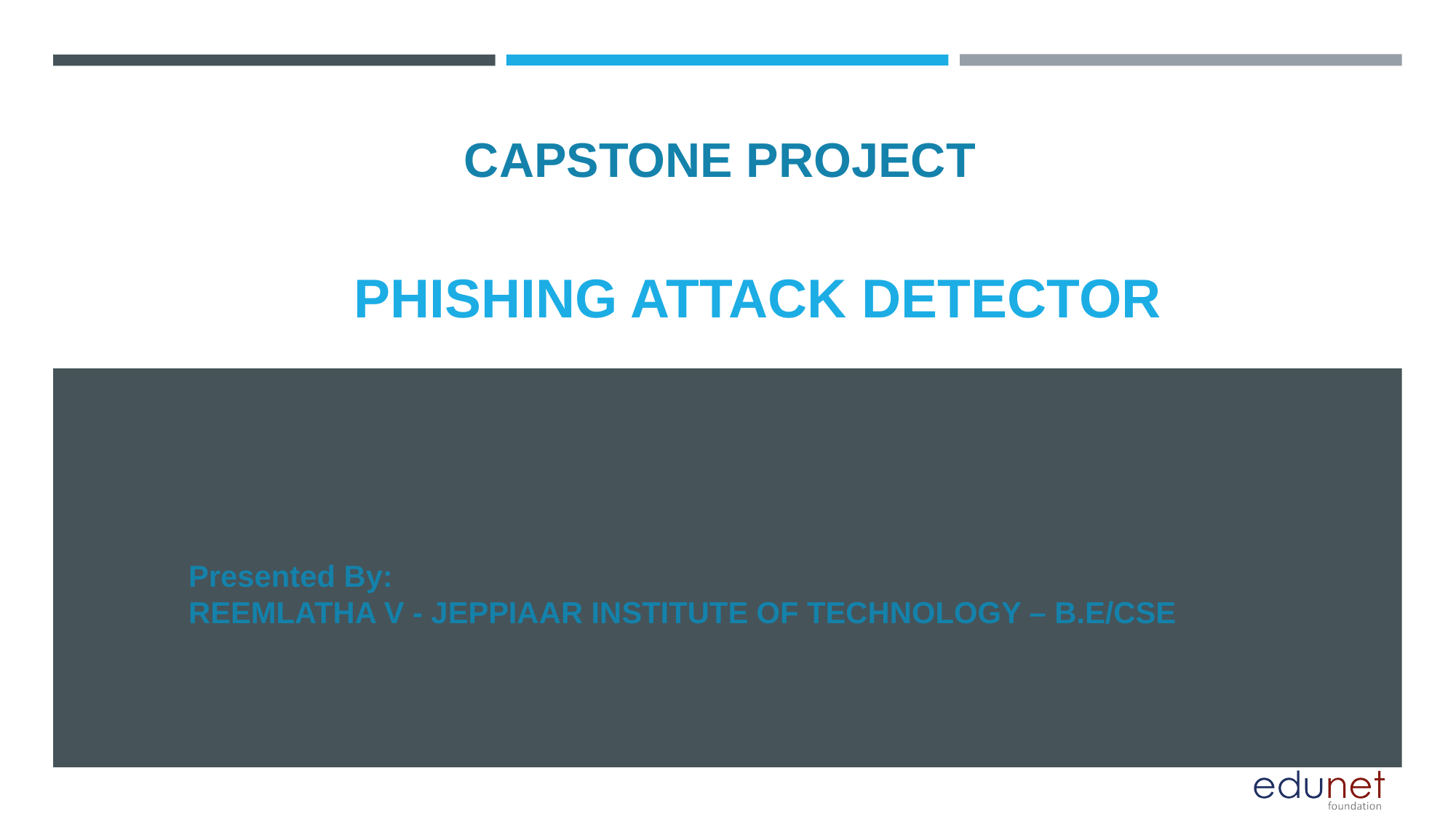

CAPSTONE PROJECT
# PHISHING ATTACK DETECTOR
Presented By:
REEMLATHA V - JEPPIAAR INSTITUTE OF TECHNOLOGY – B.E/CSE